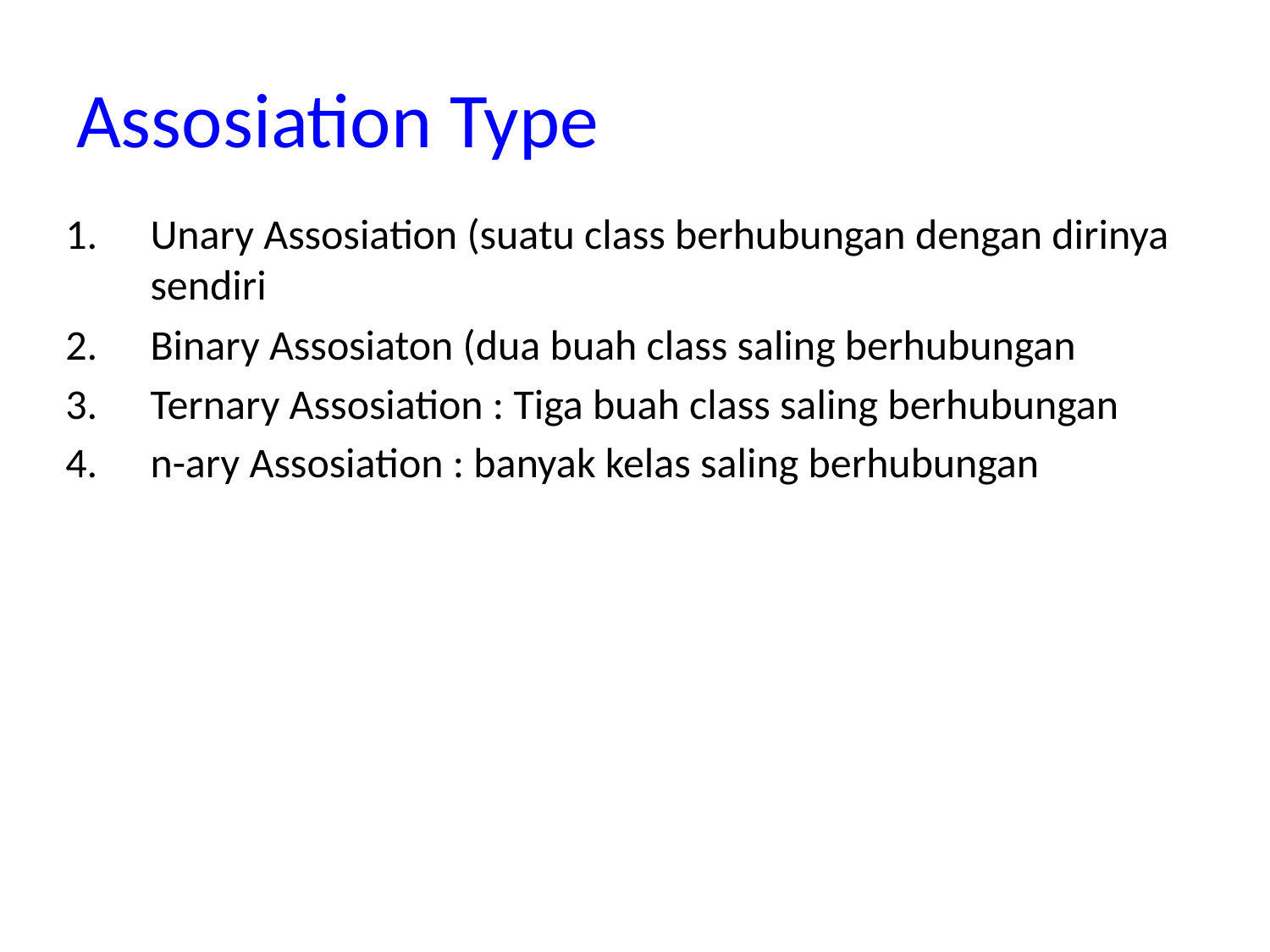

# Assosiation Type
Unary Assosiation (suatu class berhubungan dengan dirinya sendiri
Binary Assosiaton (dua buah class saling berhubungan
Ternary Assosiation : Tiga buah class saling berhubungan
n-ary Assosiation : banyak kelas saling berhubungan